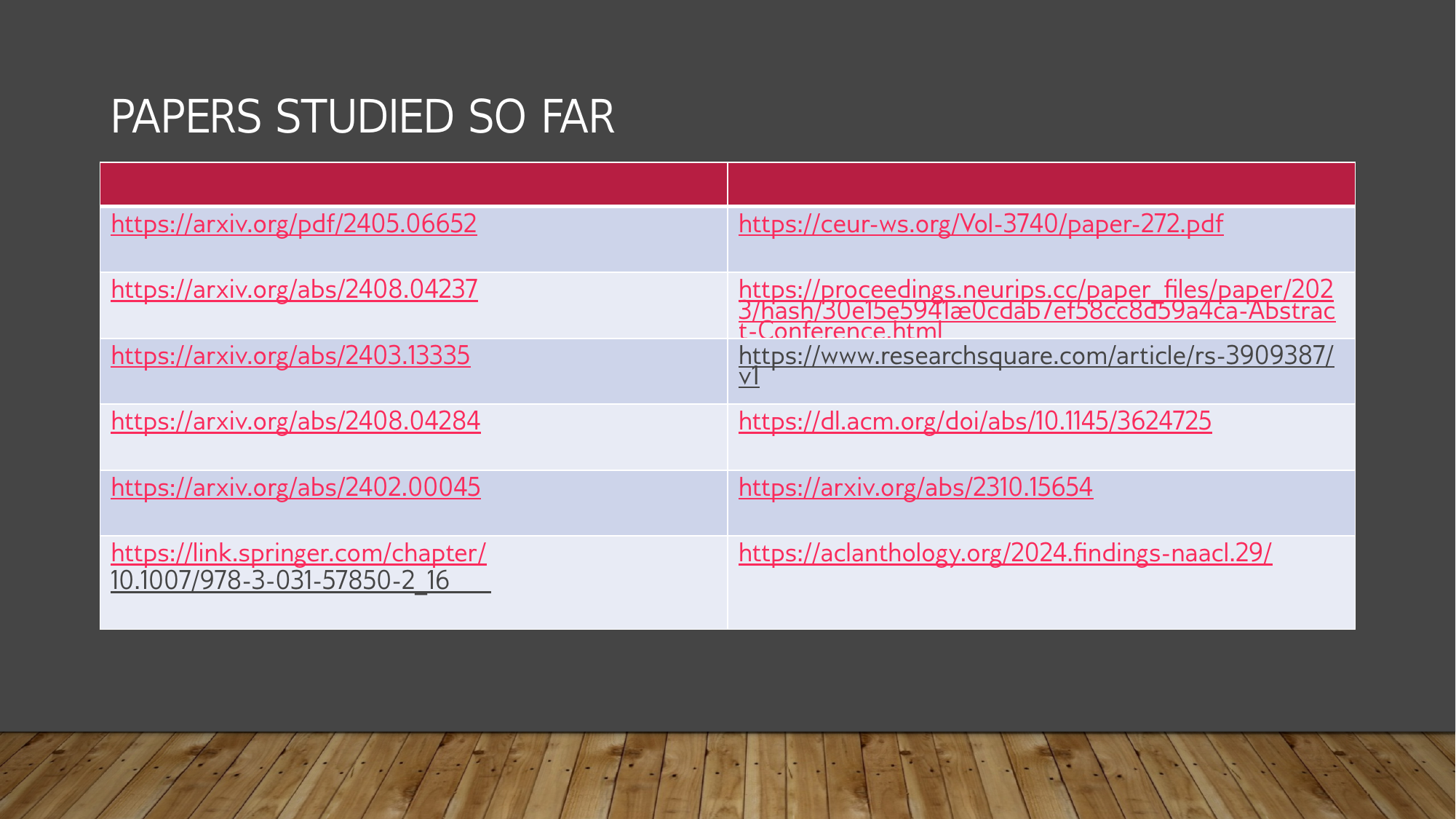

# Papers studied so far
|  |  |
| --- | --- |
| https://arxiv.org/pdf/2405.06652 | https://ceur-ws.org/Vol-3740/paper-272.pdf |
| https://arxiv.org/abs/2408.04237 | https://proceedings.neurips.cc/paper\_files/paper/2023/hash/30e15e5941ae0cdab7ef58cc8d59a4ca-Abstract-Conference.html |
| https://arxiv.org/abs/2403.13335 | https://www.researchsquare.com/article/rs-3909387/v1 |
| https://arxiv.org/abs/2408.04284 | https://dl.acm.org/doi/abs/10.1145/3624725 |
| https://arxiv.org/abs/2402.00045 | https://arxiv.org/abs/2310.15654 |
| https://link.springer.com/chapter/10.1007/978-3-031-57850-2\_16 | https://aclanthology.org/2024.findings-naacl.29/ |